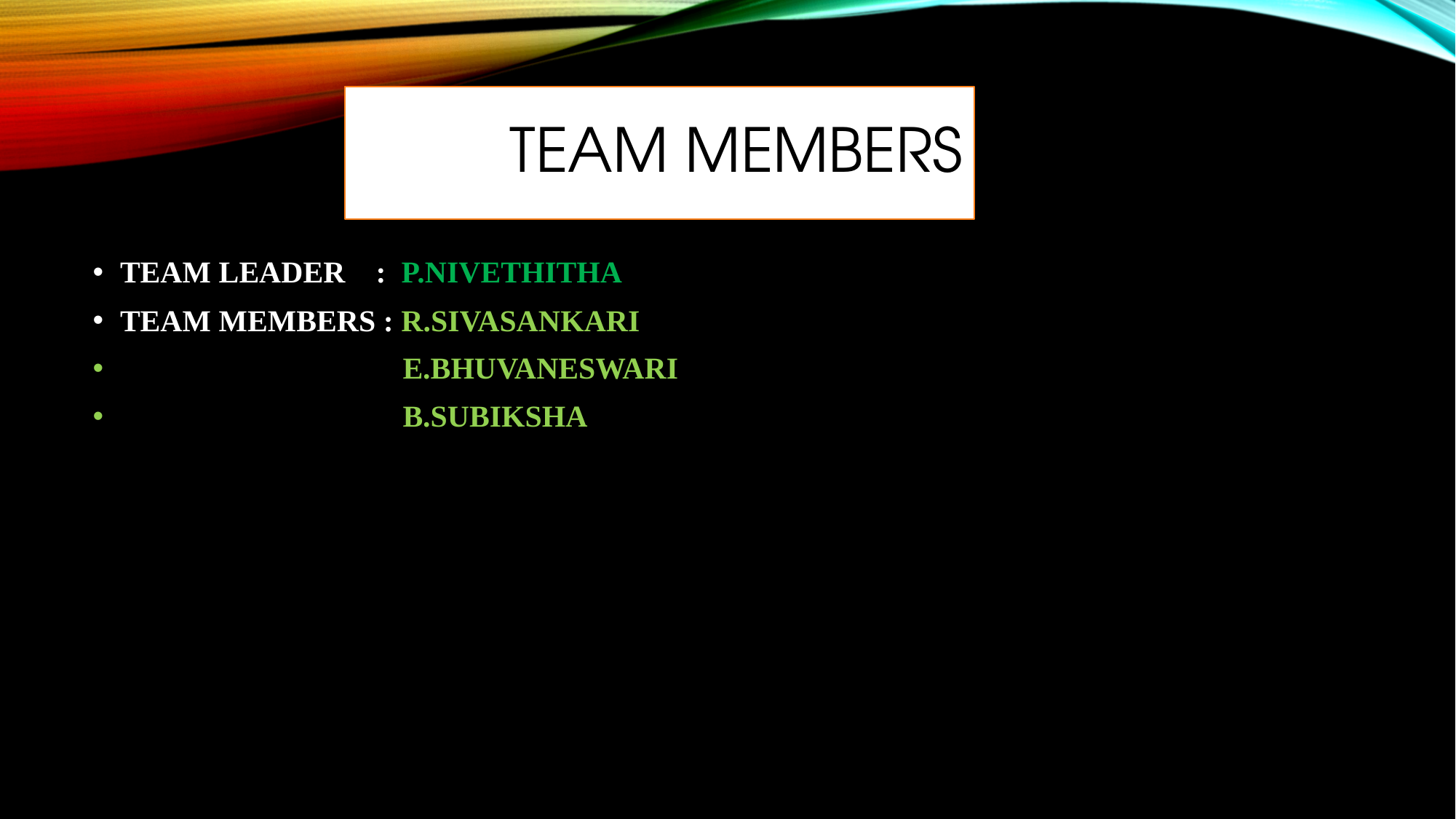

# TEAM MEMBERS
TEAM LEADER    :  P.NIVETHITHA
TEAM MEMBERS : R.SIVASANKARI
                                     E.BHUVANESWARI
                                     B.SUBIKSHA